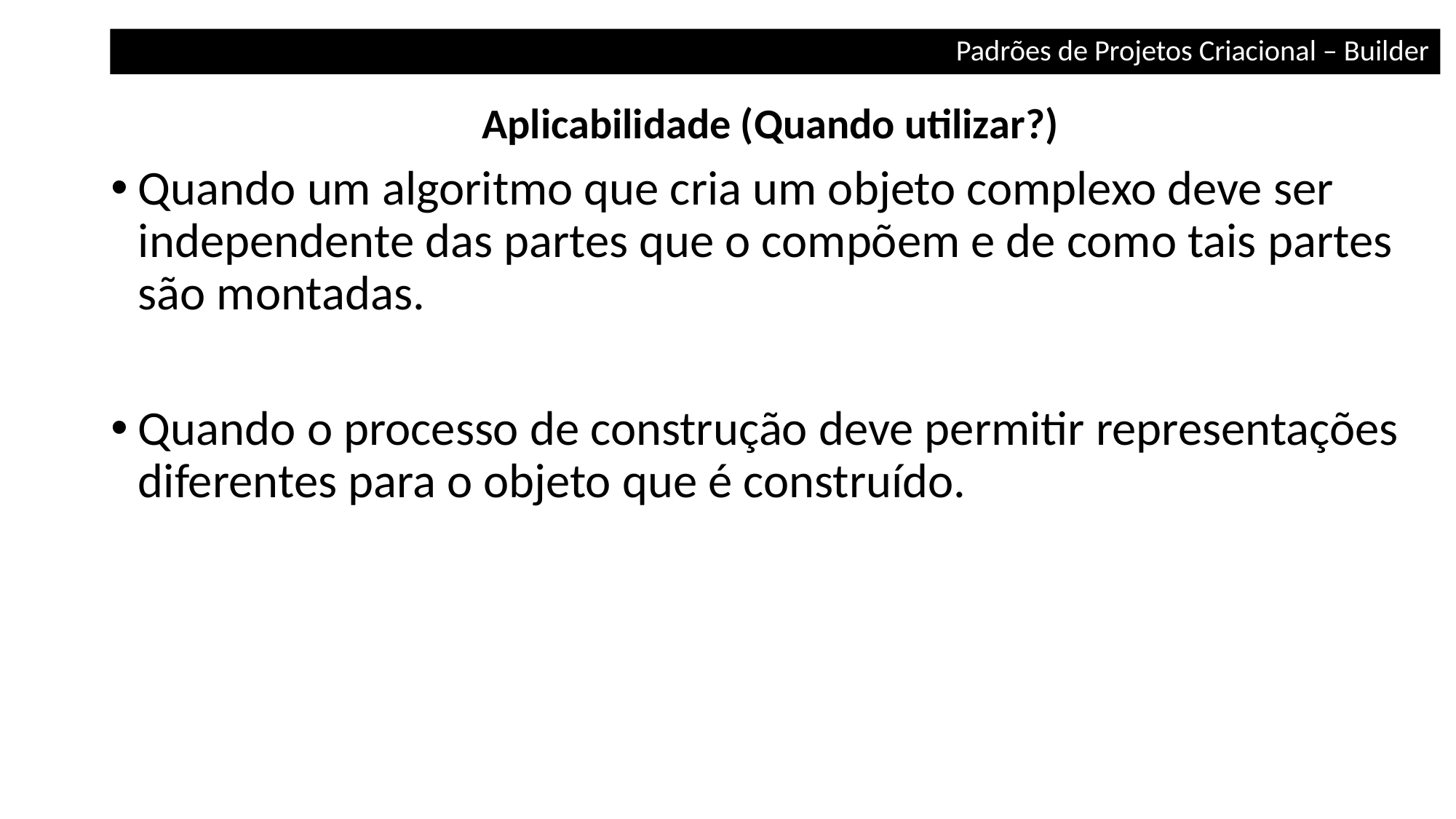

Padrões de Projetos Criacional – Builder
Aplicabilidade (Quando utilizar?)
Quando um algoritmo que cria um objeto complexo deve ser independente das partes que o compõem e de como tais partes são montadas.

Quando o processo de construção deve permitir representações diferentes para o objeto que é construído.